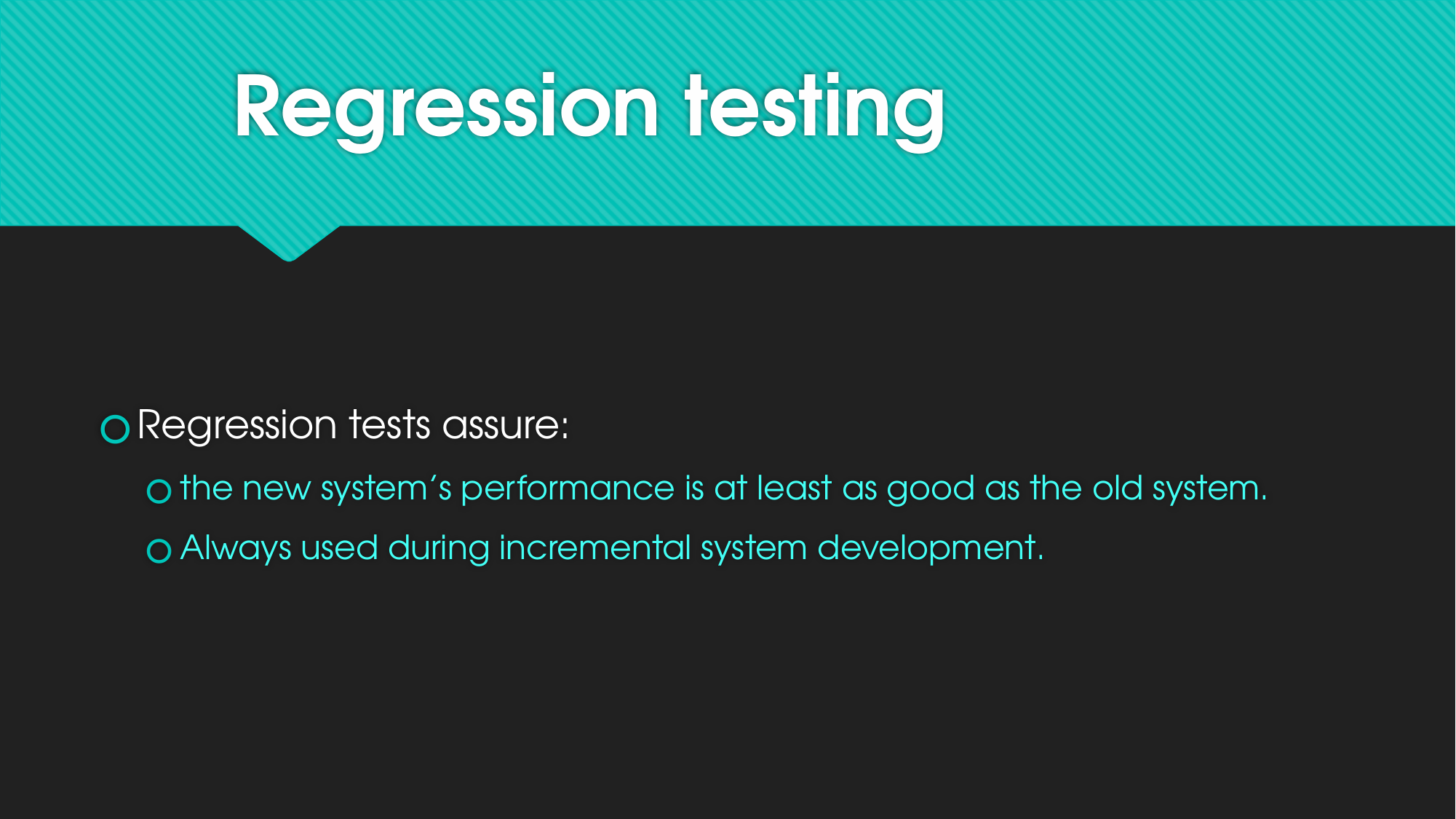

# Regression testing
Regression tests assure:
the new system’s performance is at least as good as the old system.
Always used during incremental system development.